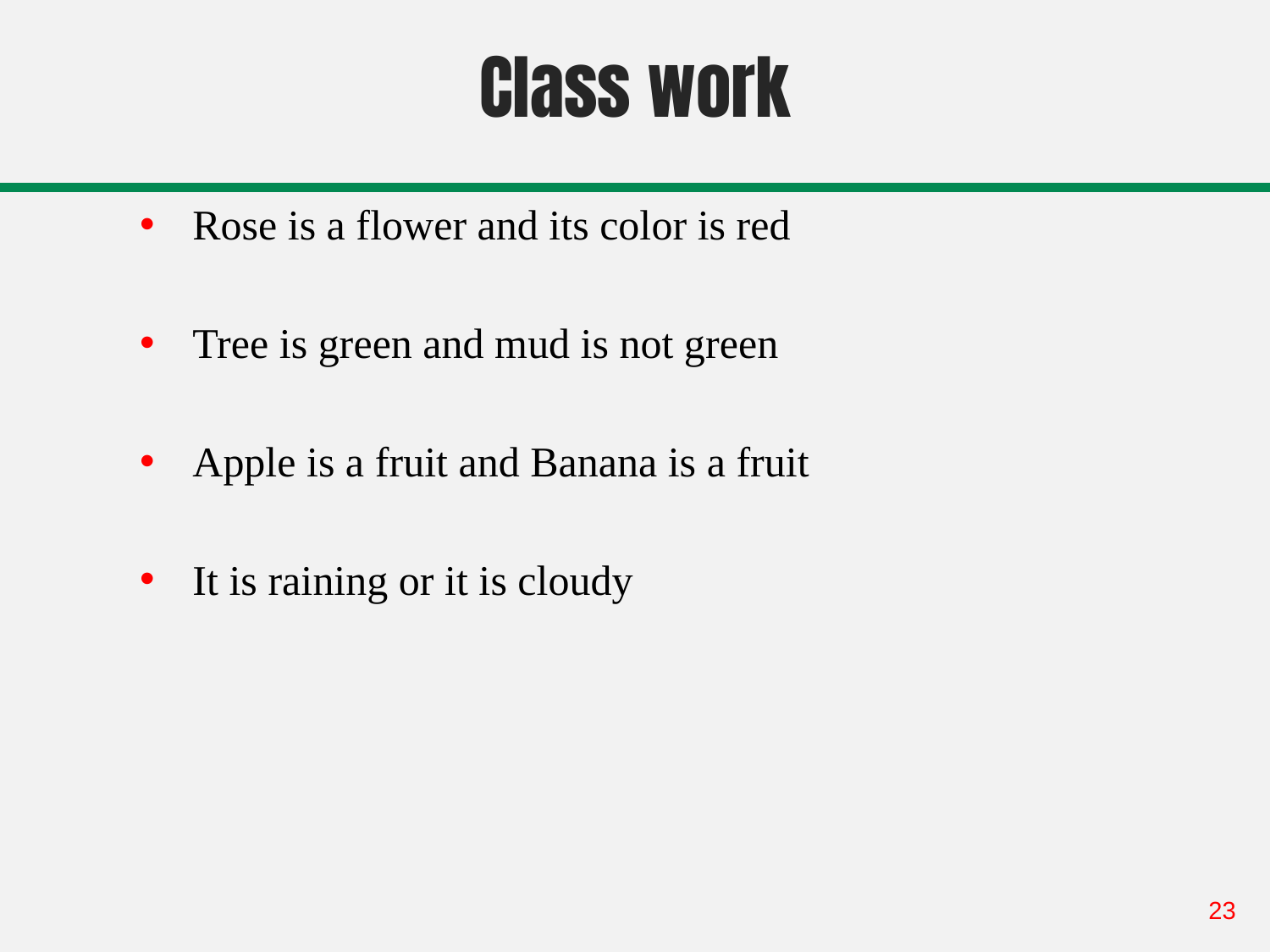

# Class work
Rose is a flower and its color is red

Tree is green and mud is not green

Apple is a fruit and Banana is a fruit

It is raining or it is cloudy